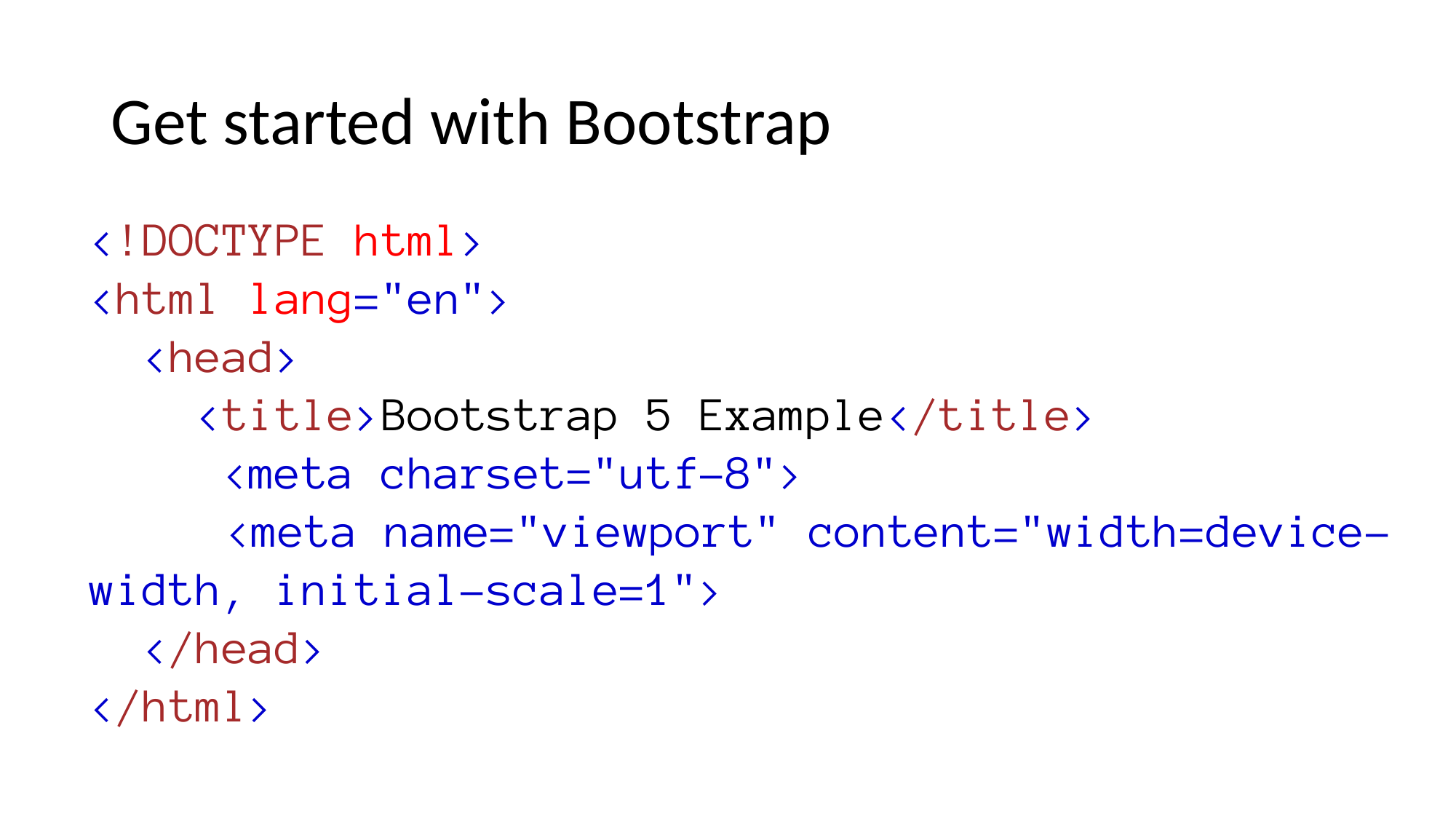

# Get started with Bootstrap
<!DOCTYPE html>
<html lang="en">
  <head>
    <title>Bootstrap 5 Example</title>
     <meta charset="utf-8">
	 <meta name="viewport" content="width=device-width, initial-scale=1">
  </head>
</html>